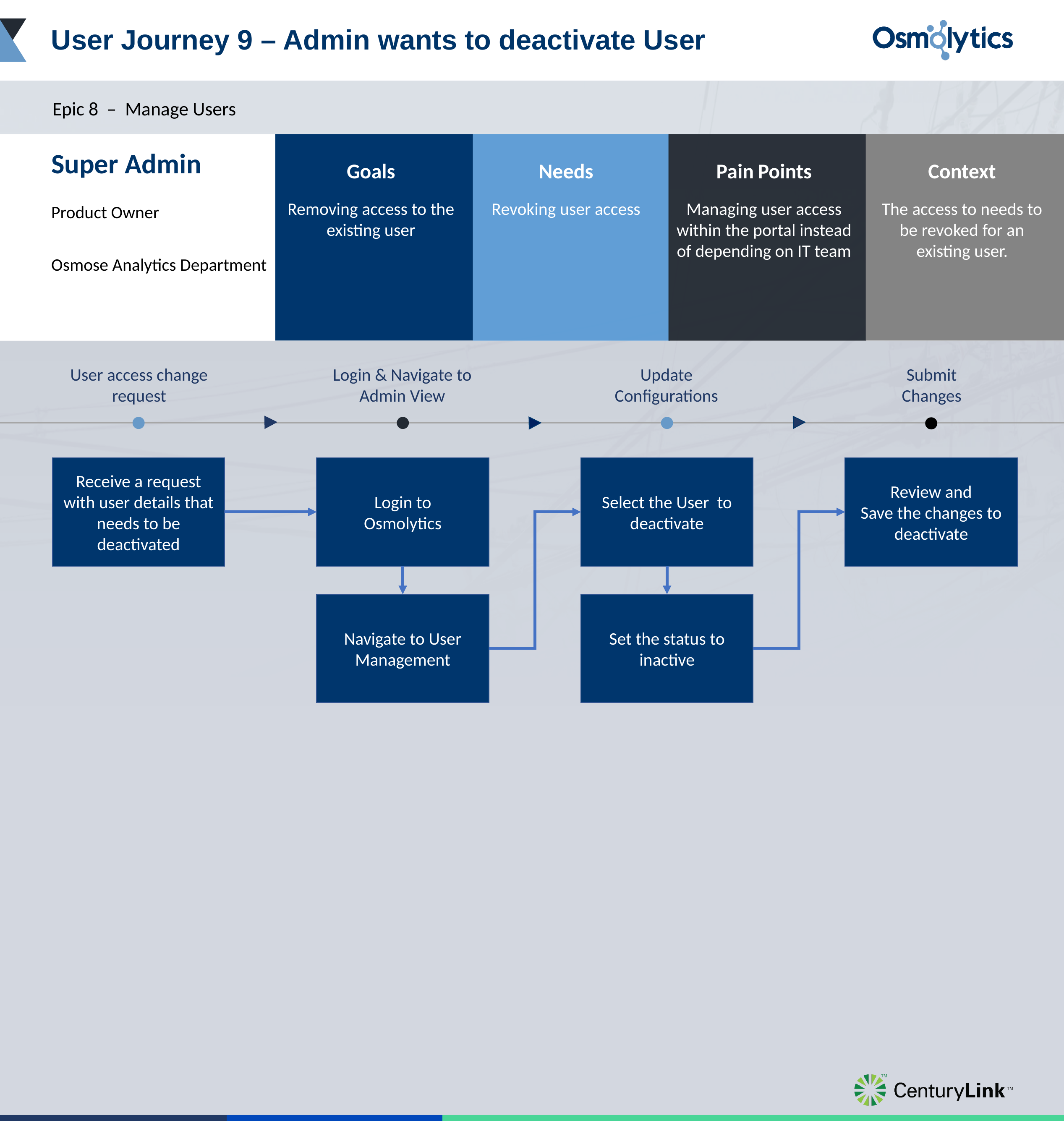

User Journey 9 – Admin wants to deactivate User
Epic 8  –  Manage Users
Super Admin
Goals
Needs
Pain Points
Context
Product Owner

Osmose Analytics Department
Removing access to the existing user
Revoking user access
Managing user access within the portal instead of depending on IT team
The access to needs to be revoked for an existing user.
User access change request
Login & Navigate to Admin View
Update
Configurations
Submit Changes

Receive a request with user details that needs to be deactivated
Login to
Osmolytics
Select the User  to deactivate
Review and
Save the changes to deactivate
Navigate to User Management
Set the status to inactive